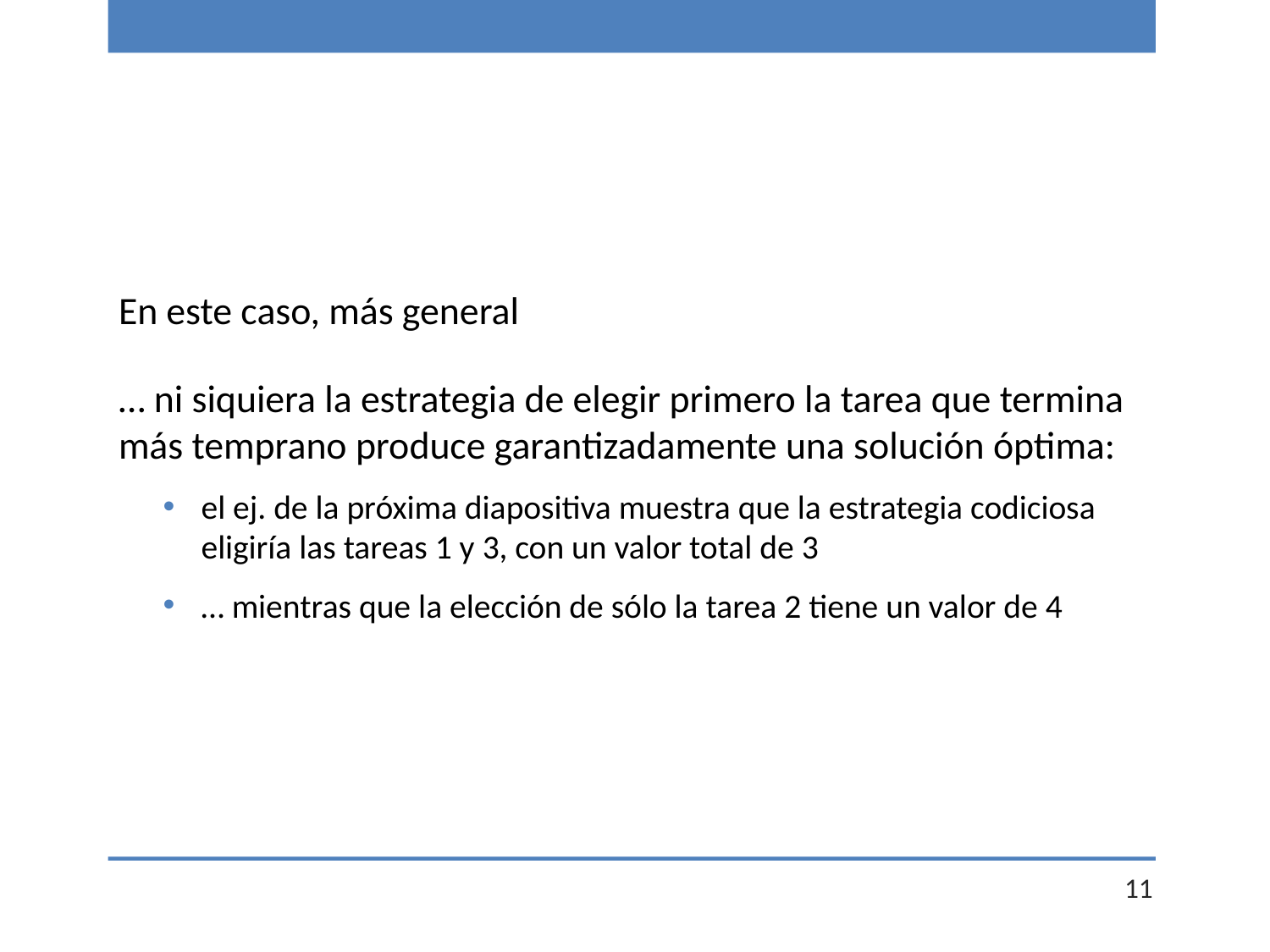

En este caso, más general
… ni siquiera la estrategia de elegir primero la tarea que termina más temprano produce garantizadamente una solución óptima:
el ej. de la próxima diapositiva muestra que la estrategia codiciosa eligiría las tareas 1 y 3, con un valor total de 3
… mientras que la elección de sólo la tarea 2 tiene un valor de 4
11